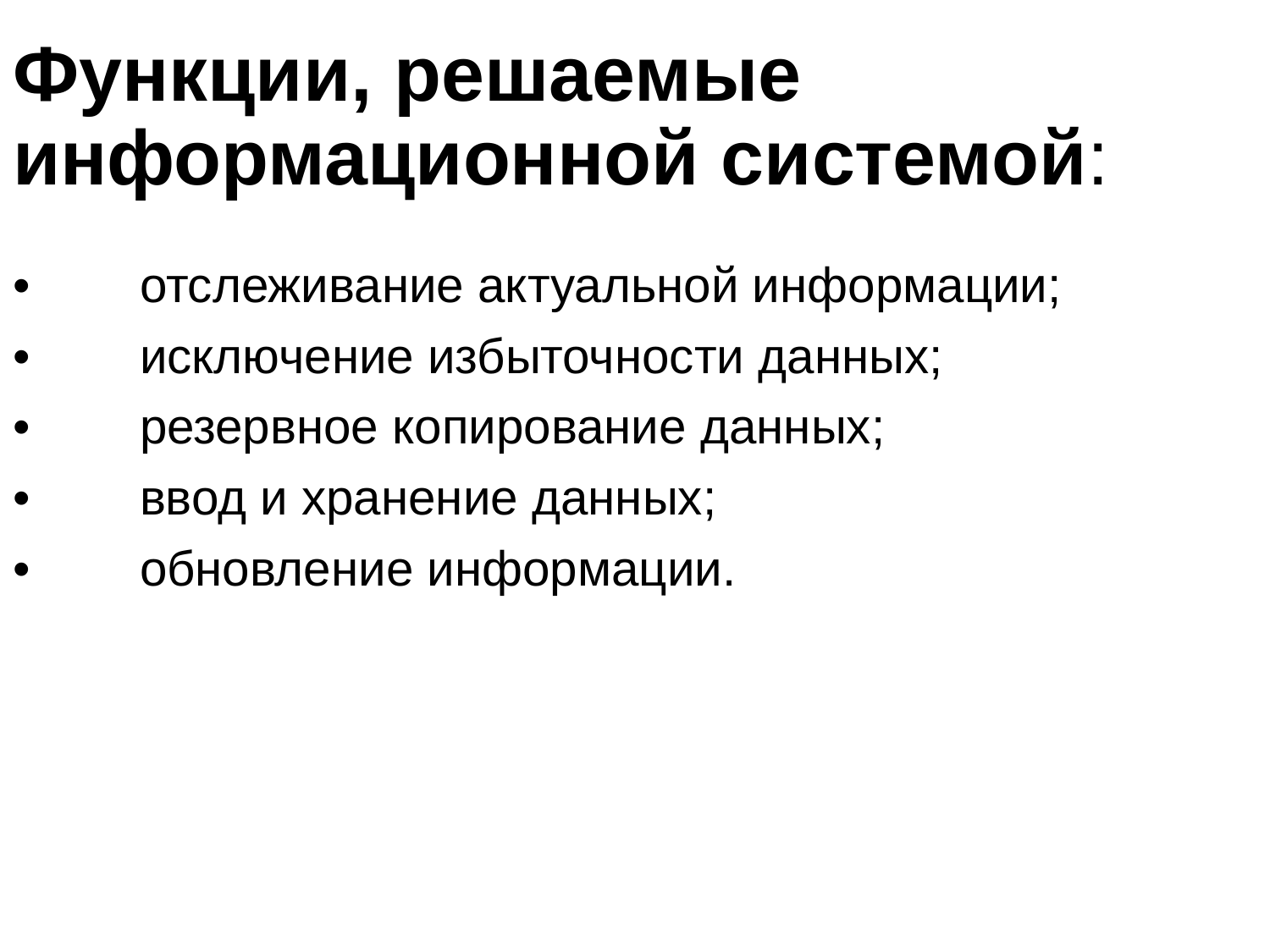

# Функции, решаемые информационной системой:
•	отслеживание актуальной информации;
•	исключение избыточности данных;
•	резервное копирование данных;
•	ввод и хранение данных;
•	обновление информации.